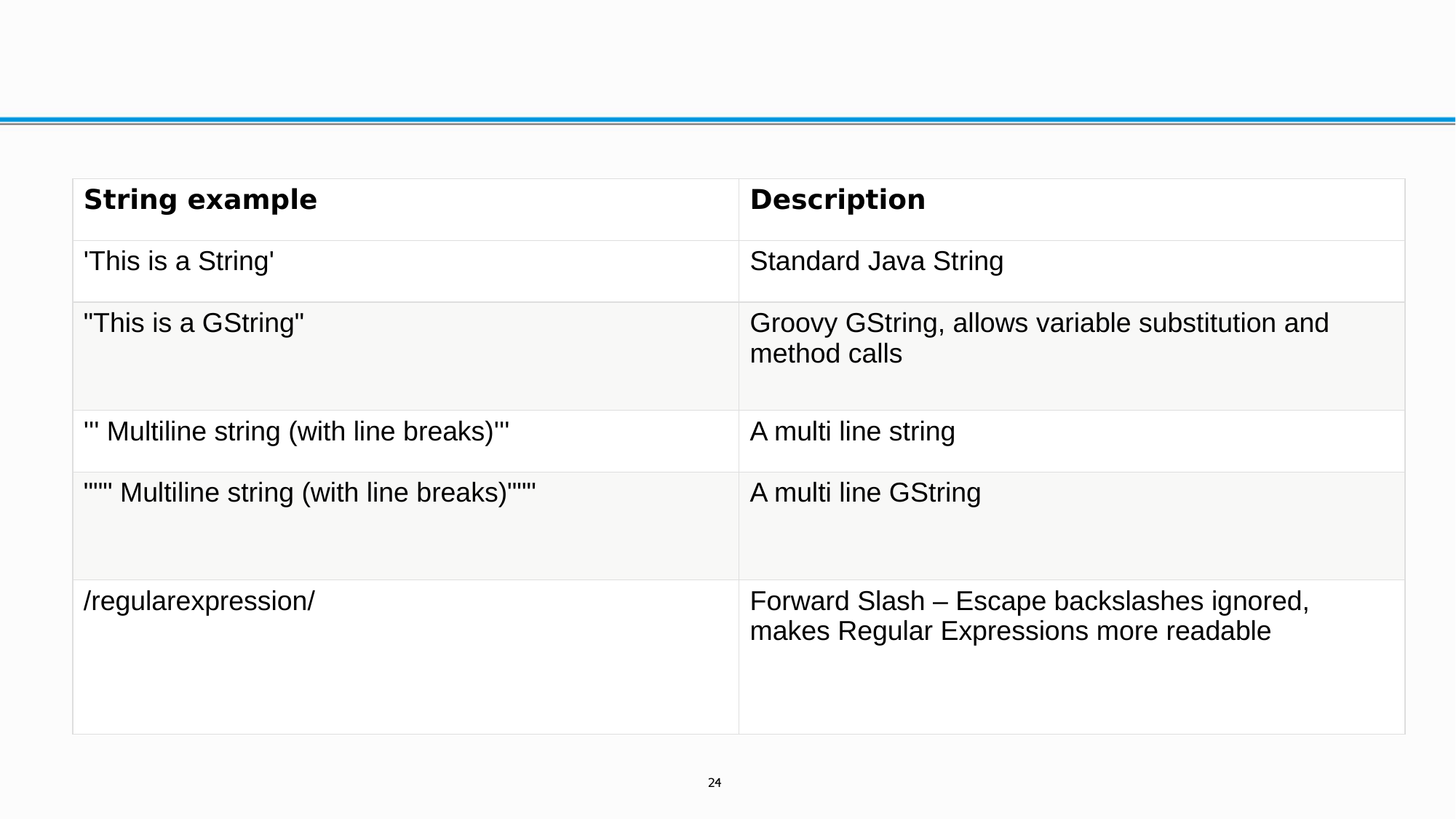

#
| String example | Description |
| --- | --- |
| 'This is a String' | Standard Java String |
| "This is a GString" | Groovy GString, allows variable substitution and method calls |
| ''' Multiline string (with line breaks)''' | A multi line string |
| """ Multiline string (with line breaks)""" | A multi line GString |
| /regularexpression/ | Forward Slash – Escape backslashes ignored, makes Regular Expressions more readable |